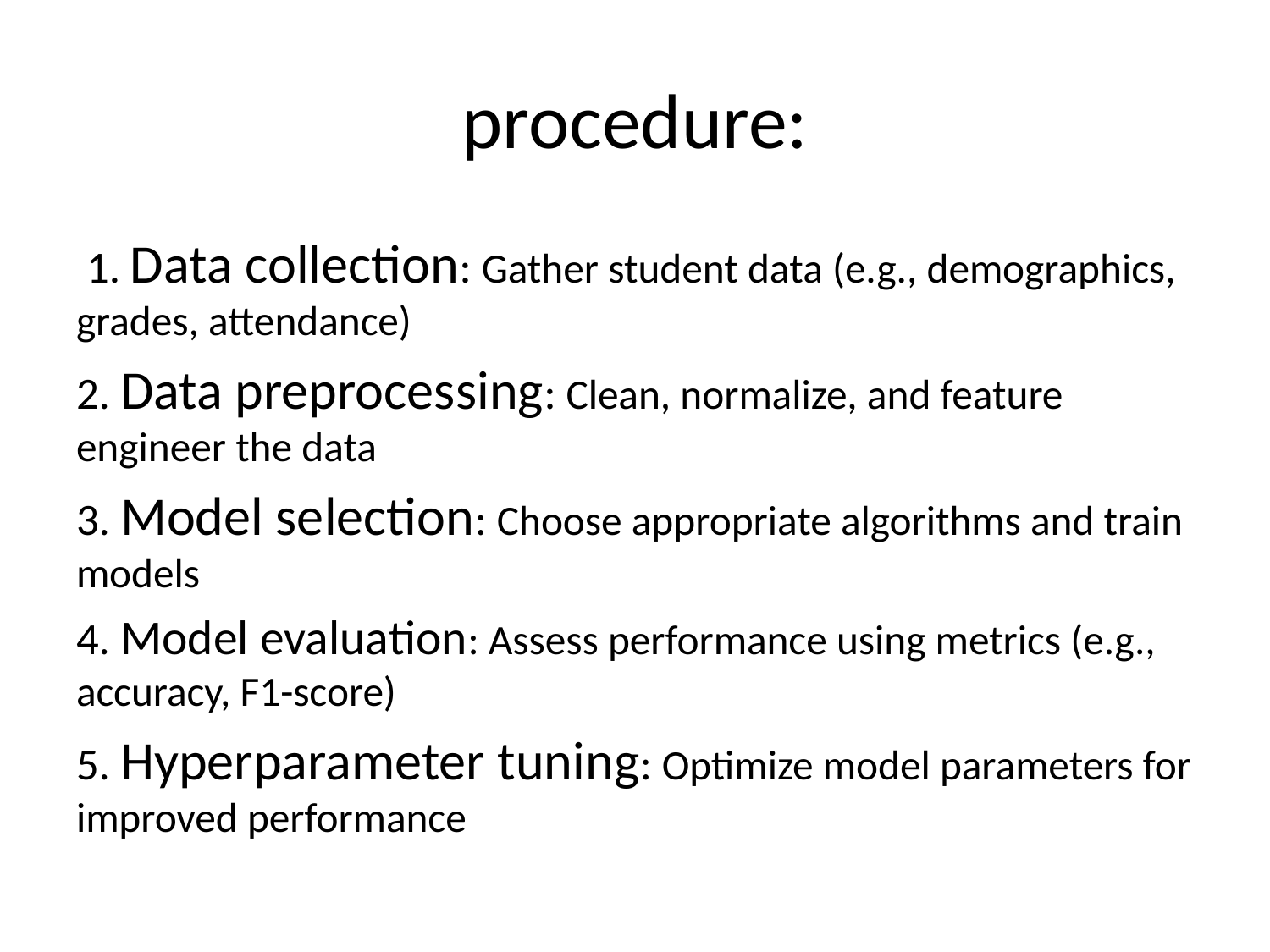

# procedure:
 1. Data collection: Gather student data (e.g., demographics, grades, attendance)
2. Data preprocessing: Clean, normalize, and feature engineer the data
3. Model selection: Choose appropriate algorithms and train models
4. Model evaluation: Assess performance using metrics (e.g., accuracy, F1-score)
5. Hyperparameter tuning: Optimize model parameters for improved performance